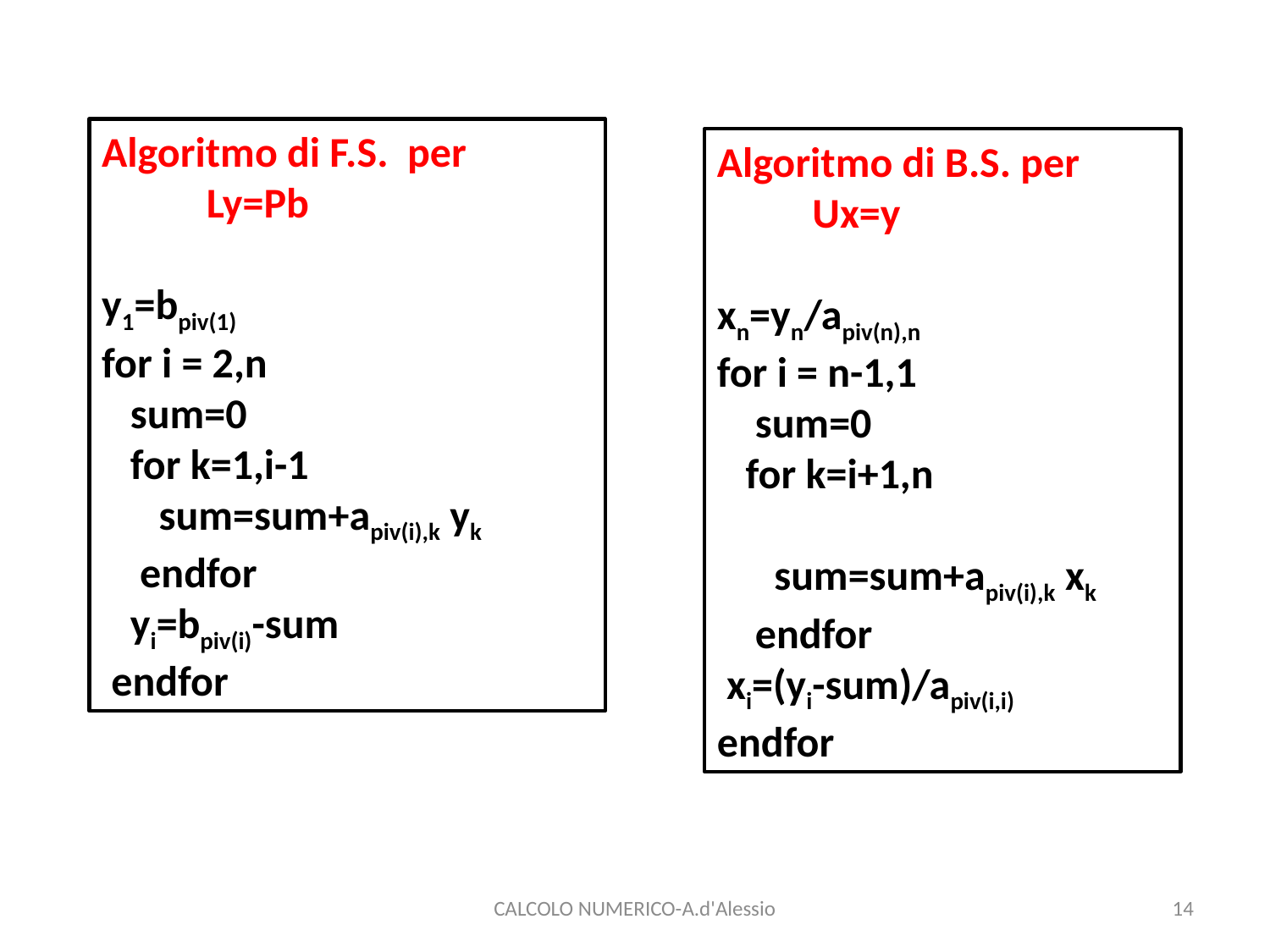

Algoritmo di F.S.  per
           Ly=Pb

y1=bpiv(1)
for i = 2,n
   sum=0
   for k=1,i-1
      sum=sum+apiv(i),k yk
    endfor
   yi=bpiv(i)-sum
 endfor
Algoritmo di B.S. per
          Ux=y

xn=yn/apiv(n),n
for i = n-1,1
    sum=0
   for k=i+1,n
      sum=sum+apiv(i),k xk
    endfor
 xi=(yi-sum)/apiv(i,i)
endfor
CALCOLO NUMERICO-A.d'Alessio
14